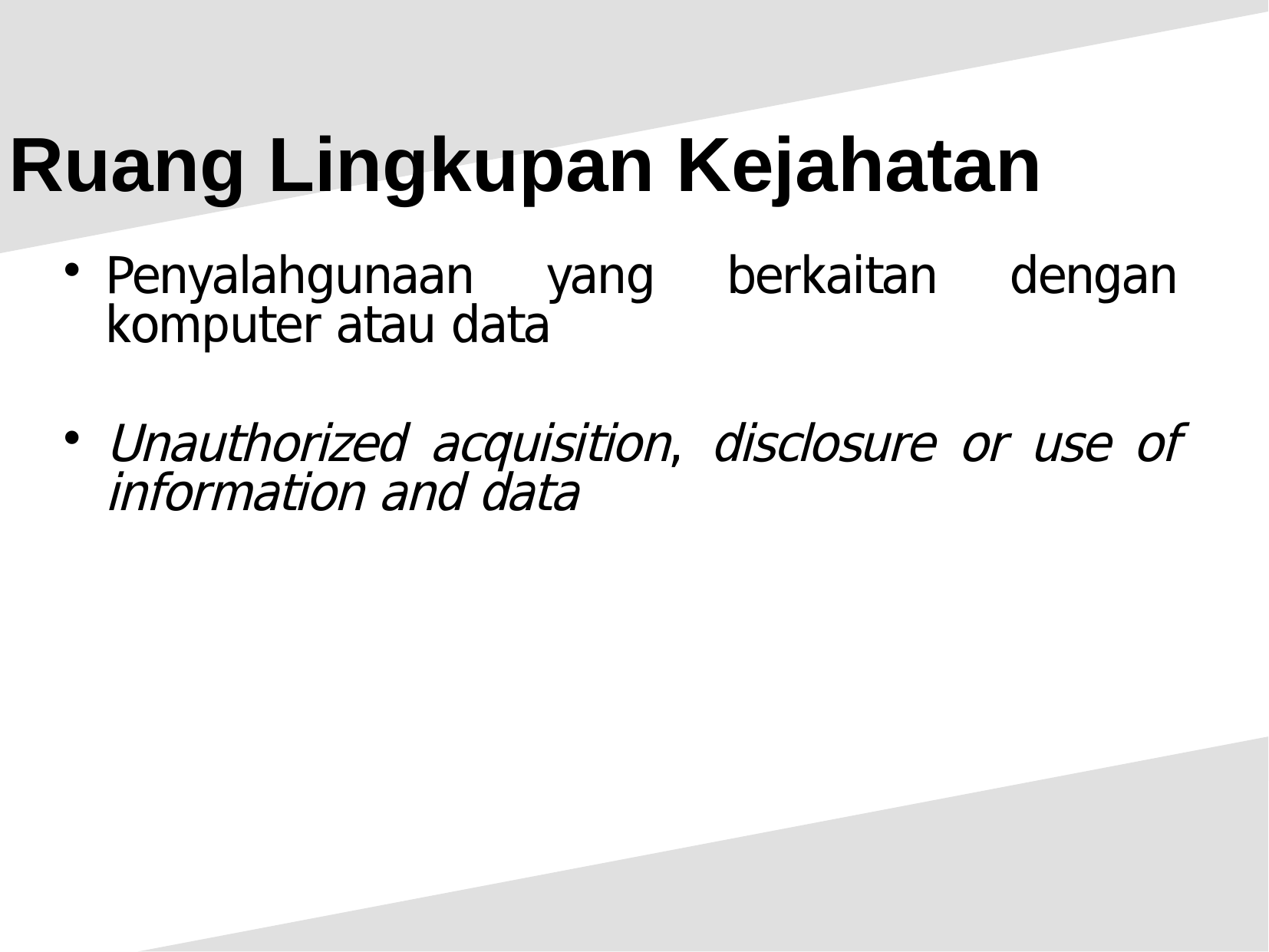

Ruang Lingkupan Kejahatan
Penyalahgunaan yang berkaitan dengan komputer atau data

Unauthorized acquisition, disclosure or use of information and data